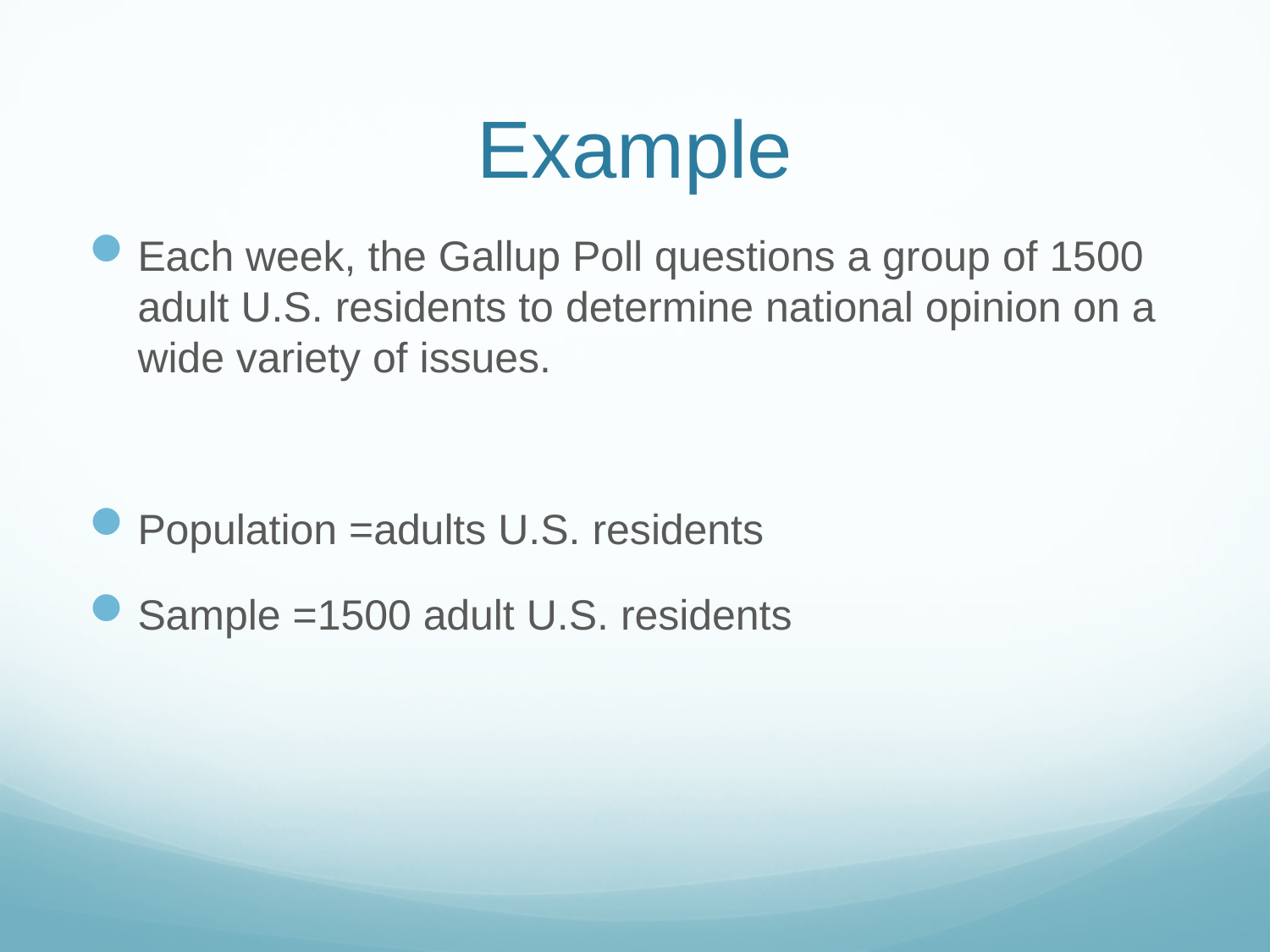

# Example
Each week, the Gallup Poll questions a group of 1500 adult U.S. residents to determine national opinion on a wide variety of issues.

Population =adults U.S. residents
Sample =1500 adult U.S. residents